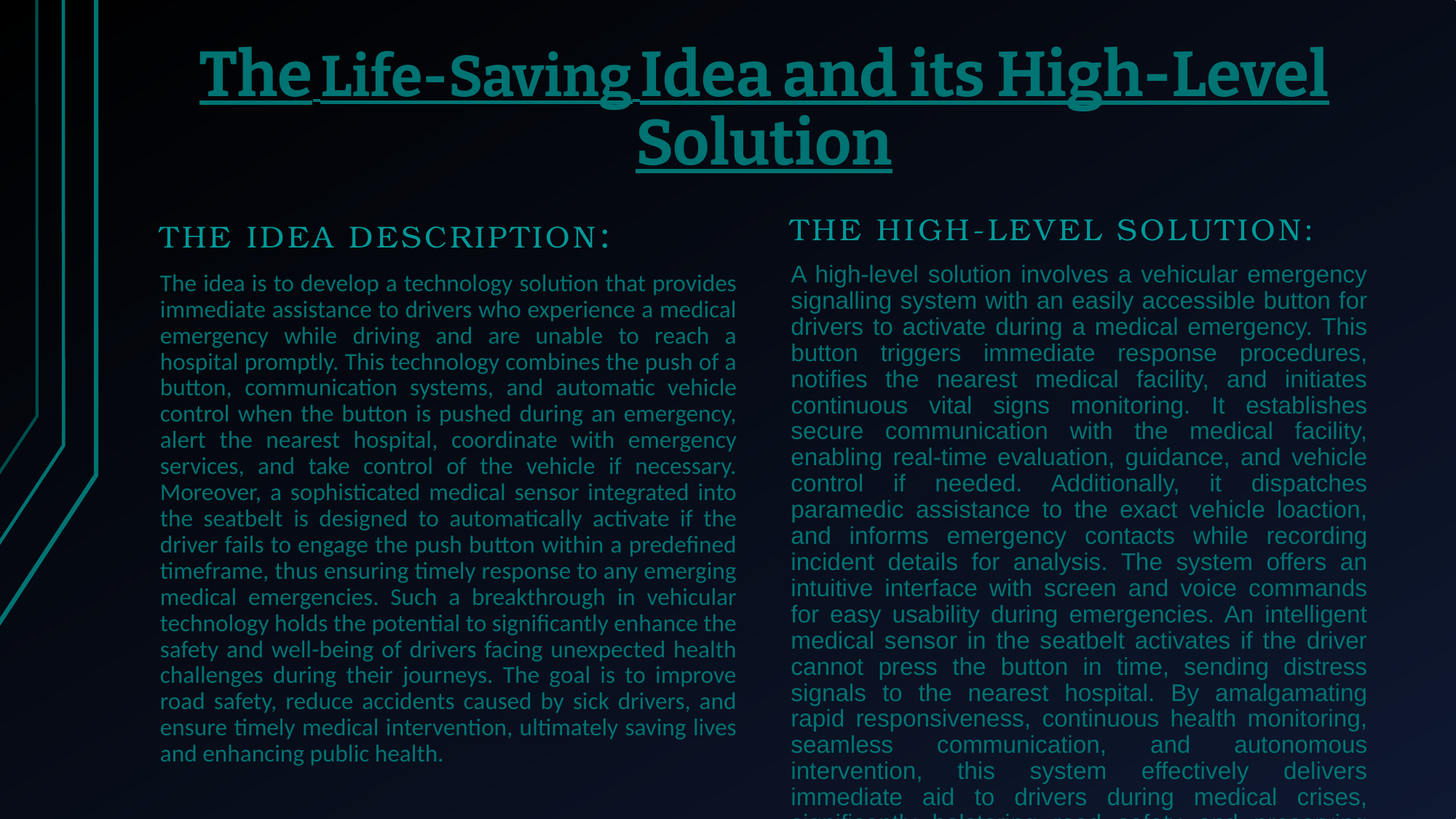

# The Life-Saving Idea and its High-Level Solution
The high-level solution:
The Idea description:
A high-level solution involves a vehicular emergency signalling system with an easily accessible button for drivers to activate during a medical emergency. This button triggers immediate response procedures, notifies the nearest medical facility, and initiates continuous vital signs monitoring. It establishes secure communication with the medical facility, enabling real-time evaluation, guidance, and vehicle control if needed. Additionally, it dispatches paramedic assistance to the exact vehicle loaction, and informs emergency contacts while recording incident details for analysis. The system offers an intuitive interface with screen and voice commands for easy usability during emergencies. An intelligent medical sensor in the seatbelt activates if the driver cannot press the button in time, sending distress signals to the nearest hospital. By amalgamating rapid responsiveness, continuous health monitoring, seamless communication, and autonomous intervention, this system effectively delivers immediate aid to drivers during medical crises, significantly bolstering road safety and preserving lives.

The idea is to develop a technology solution that provides immediate assistance to drivers who experience a medical emergency while driving and are unable to reach a hospital promptly. This technology combines the push of a button, communication systems, and automatic vehicle control when the button is pushed during an emergency, alert the nearest hospital, coordinate with emergency services, and take control of the vehicle if necessary. Moreover, a sophisticated medical sensor integrated into the seatbelt is designed to automatically activate if the driver fails to engage the push button within a predefined timeframe, thus ensuring timely response to any emerging medical emergencies. Such a breakthrough in vehicular technology holds the potential to significantly enhance the safety and well-being of drivers facing unexpected health challenges during their journeys. The goal is to improve road safety, reduce accidents caused by sick drivers, and ensure timely medical intervention, ultimately saving lives and enhancing public health.